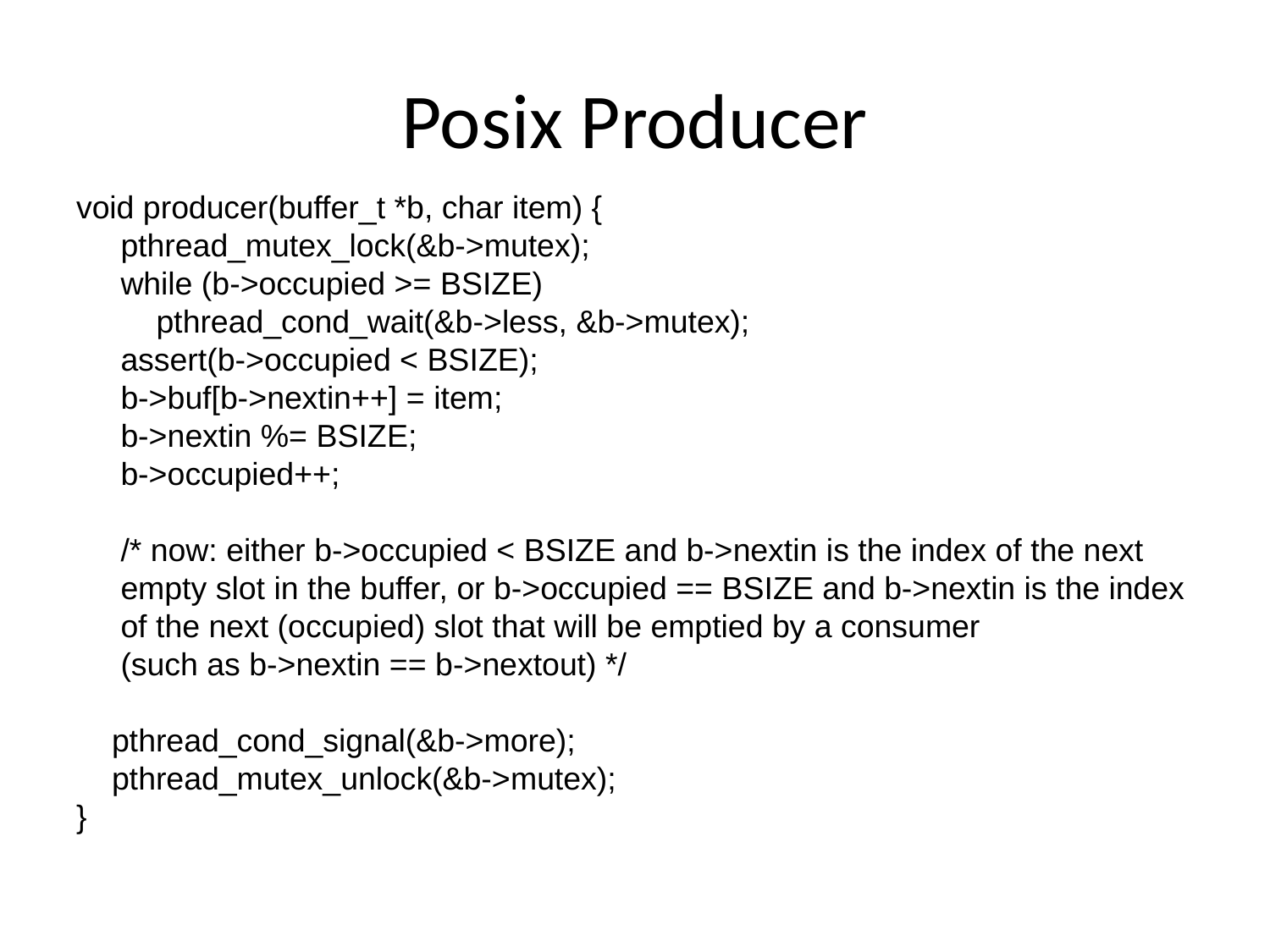

# Posix Producer
void producer(buffer_t *b, char item) {
     pthread_mutex_lock(&b->mutex);
     while (b->occupied >= BSIZE)
         pthread_cond_wait(&b->less, &b->mutex);
     assert(b->occupied < BSIZE);
     b->buf[b->nextin++] = item;
     b->nextin %= BSIZE;
     b->occupied++;

     /* now: either b->occupied < BSIZE and b->nextin is the index of the next
     empty slot in the buffer, or b->occupied == BSIZE and b->nextin is the index
     of the next (occupied) slot that will be emptied by a consumer
     (such as b->nextin == b->nextout) */

    pthread_cond_signal(&b->more);
    pthread_mutex_unlock(&b->mutex);
}